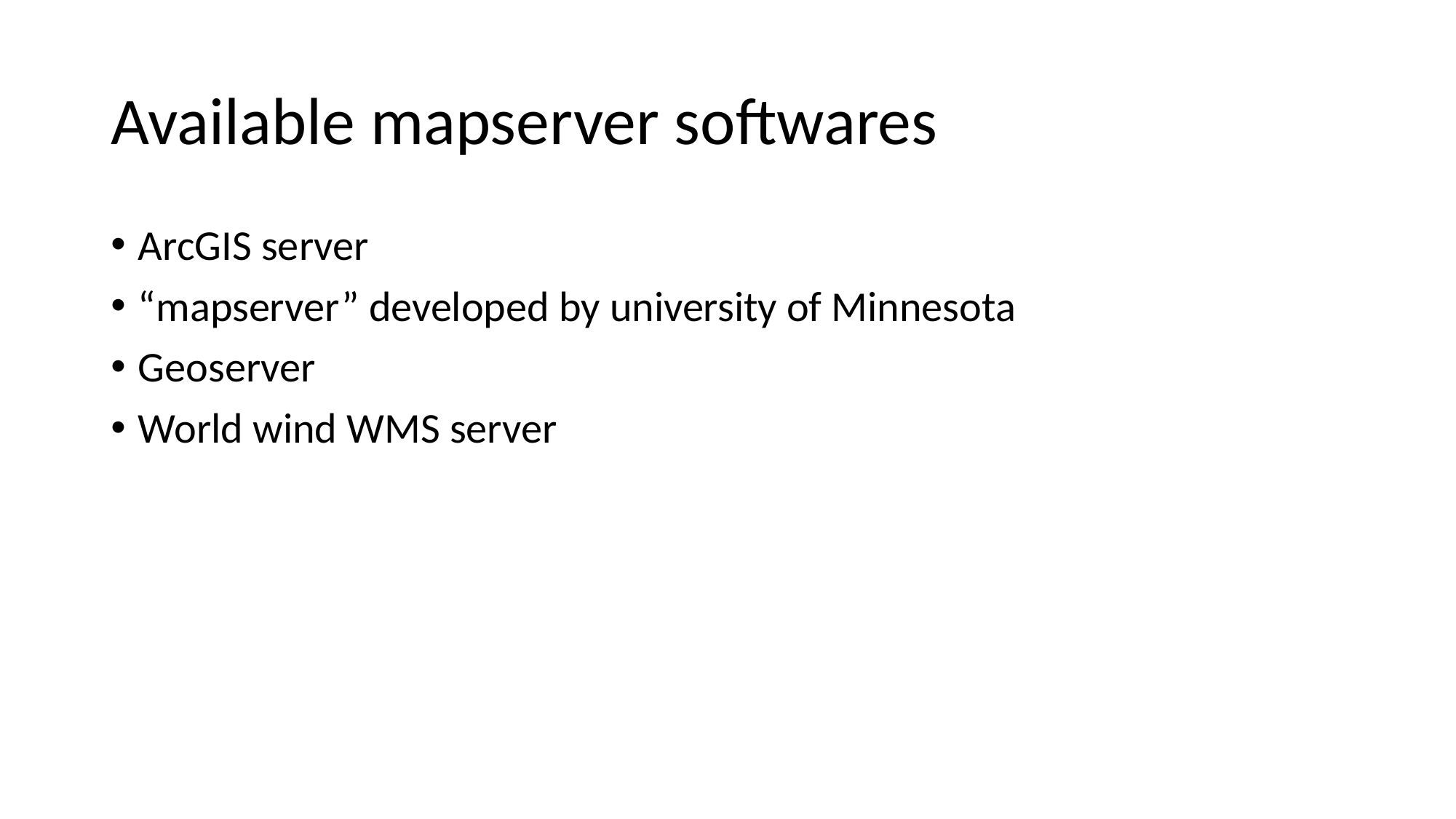

# Available mapserver softwares
ArcGIS server
“mapserver” developed by university of Minnesota
Geoserver
World wind WMS server